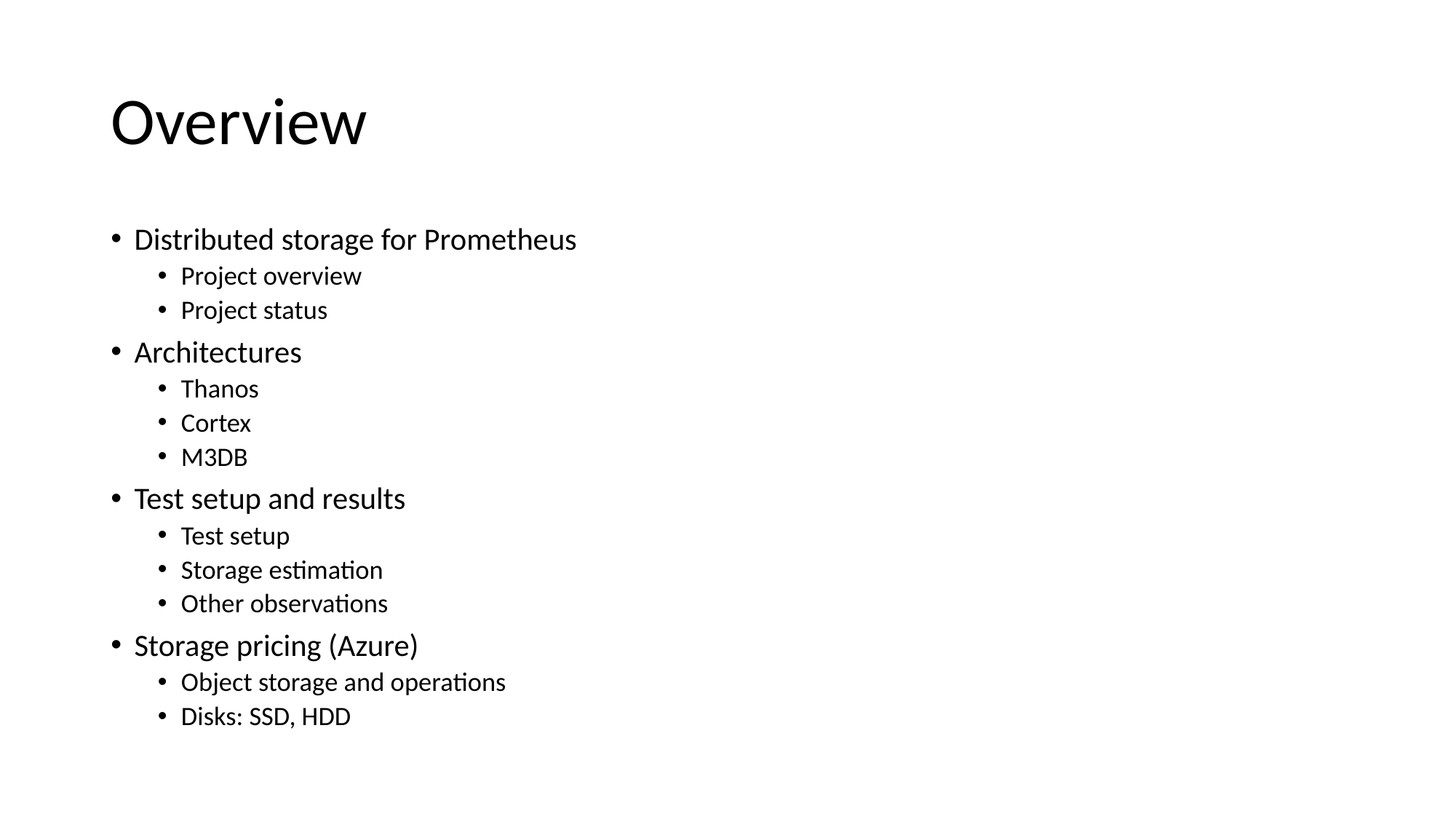

# Overview
Distributed storage for Prometheus
Project overview
Project status
Architectures
Thanos
Cortex
M3DB
Test setup and results
Test setup
Storage estimation
Other observations
Storage pricing (Azure)
Object storage and operations
Disks: SSD, HDD